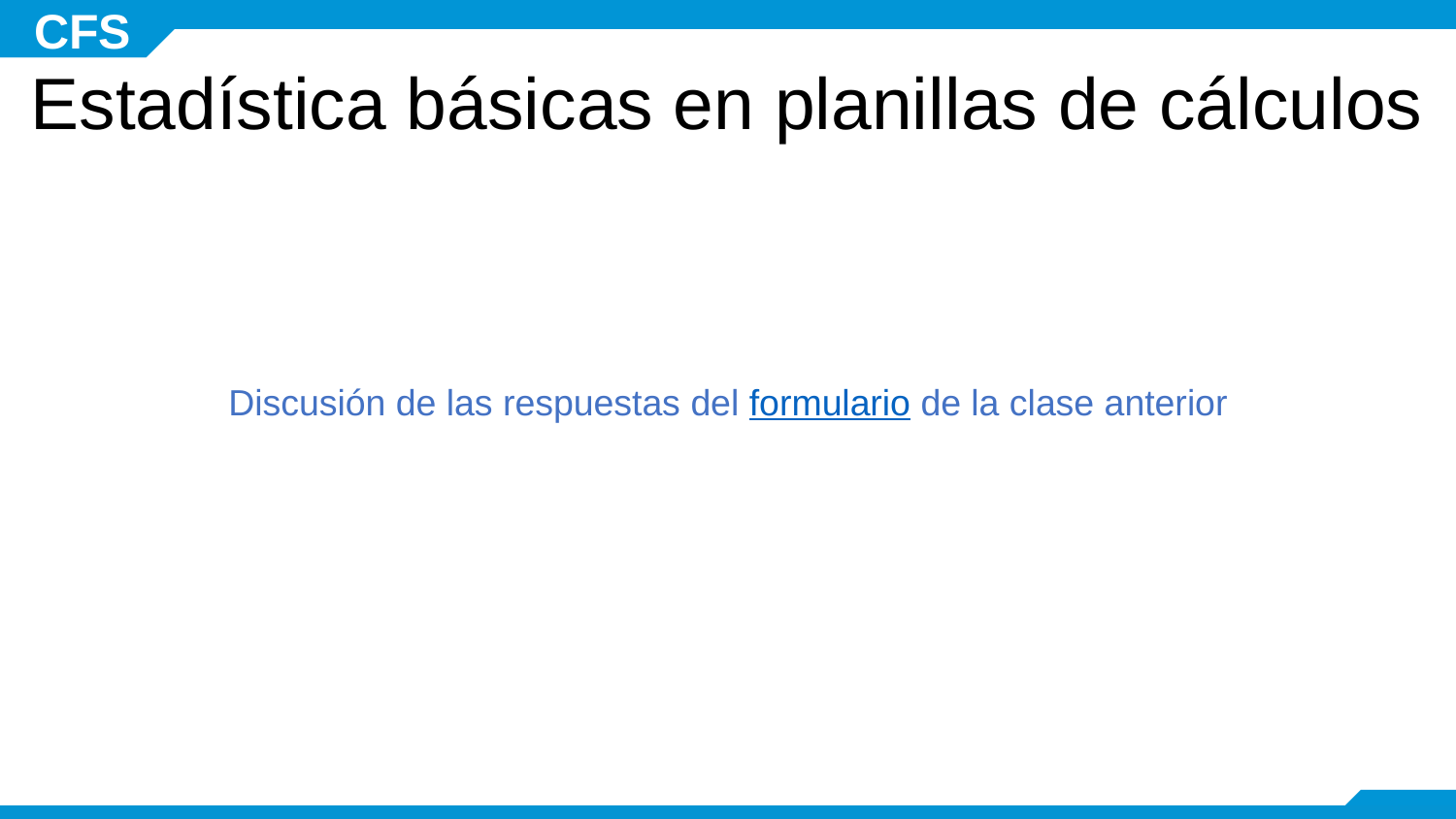

# Estadística básicas en planillas de cálculos
Discusión de las respuestas del formulario de la clase anterior